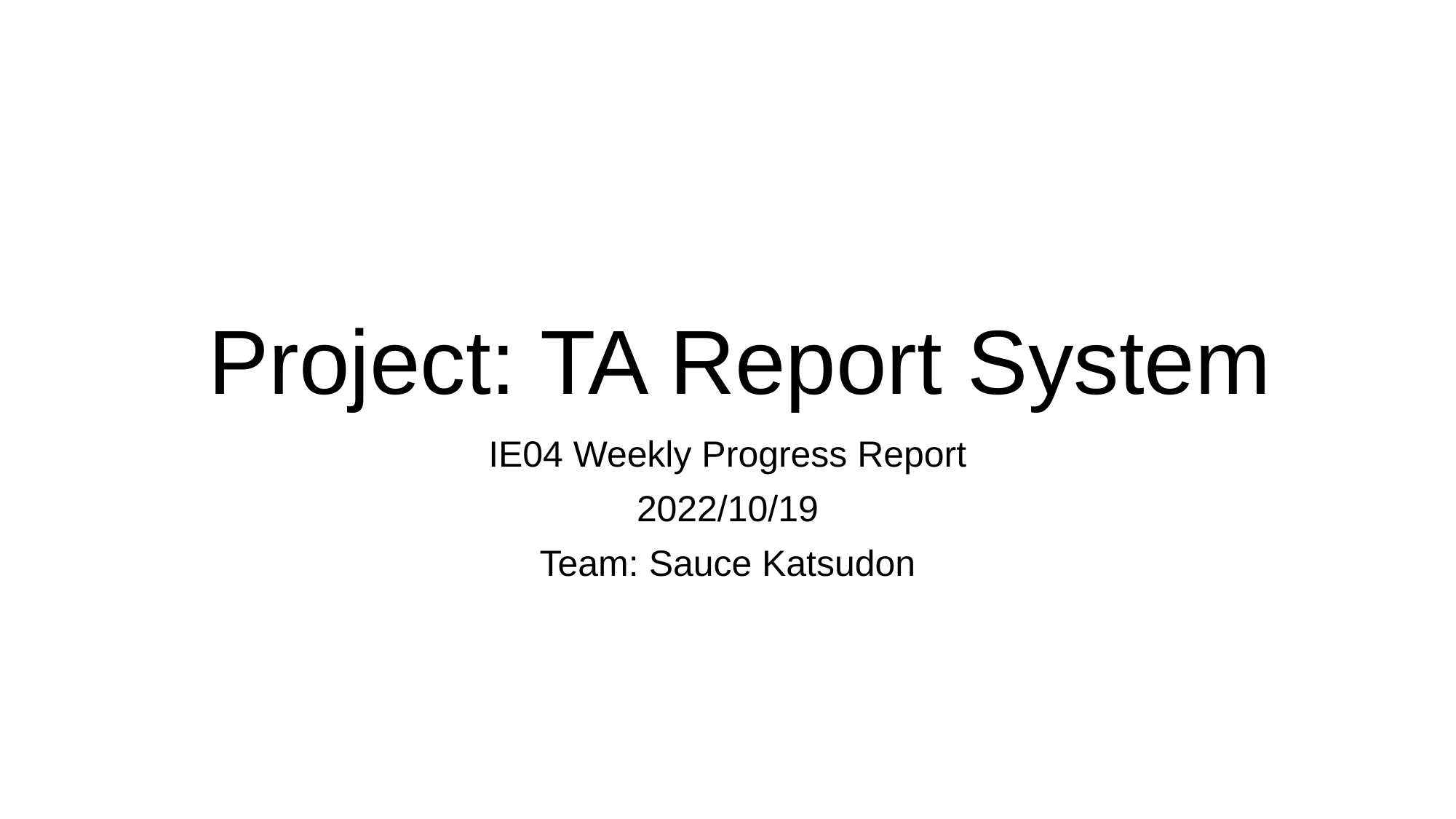

# Project: TA Report System
IE04 Weekly Progress Report
2022/10/19
Team: Sauce Katsudon